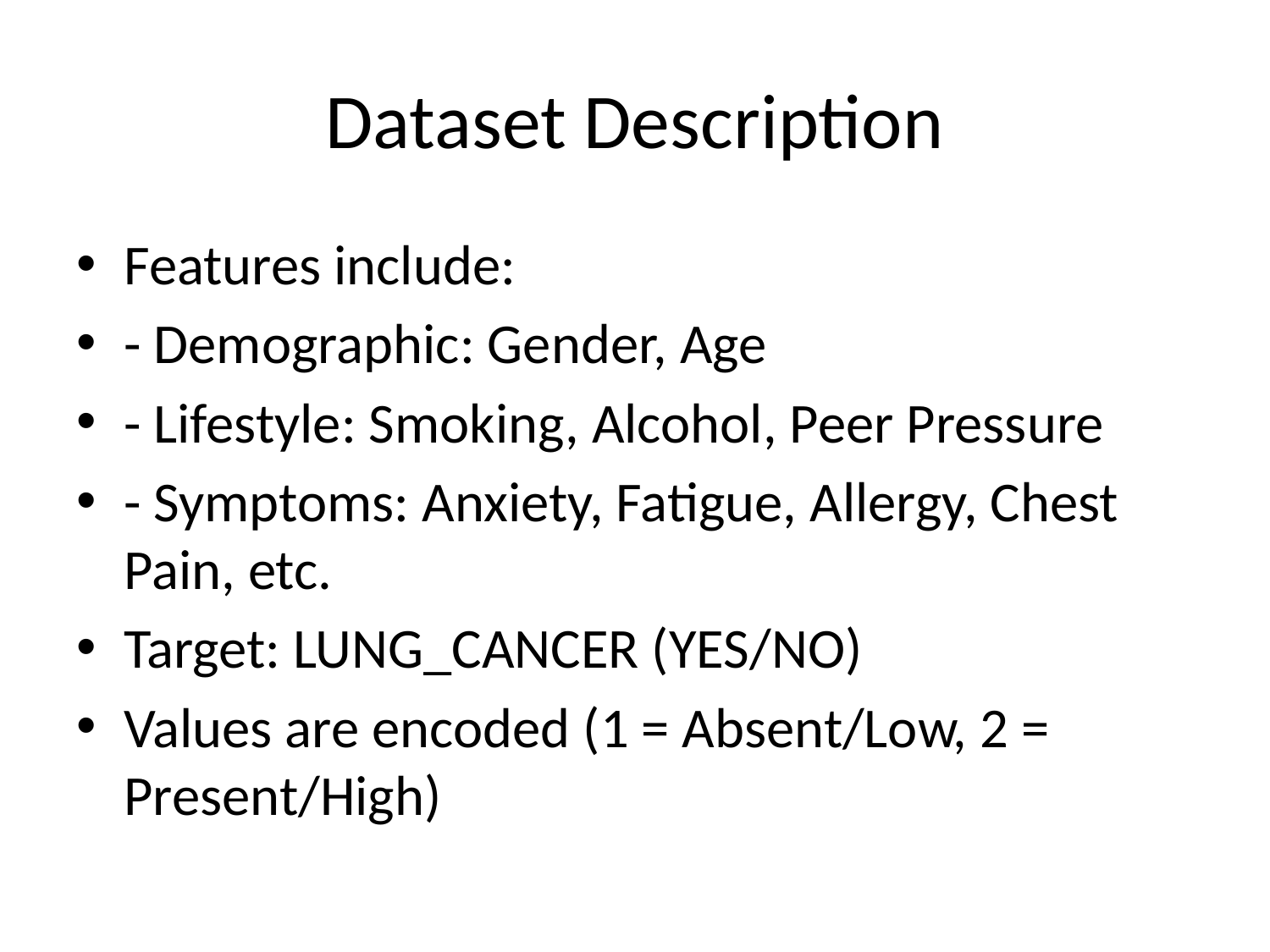

# Dataset Description
Features include:
- Demographic: Gender, Age
- Lifestyle: Smoking, Alcohol, Peer Pressure
- Symptoms: Anxiety, Fatigue, Allergy, Chest Pain, etc.
Target: LUNG_CANCER (YES/NO)
Values are encoded (1 = Absent/Low, 2 = Present/High)